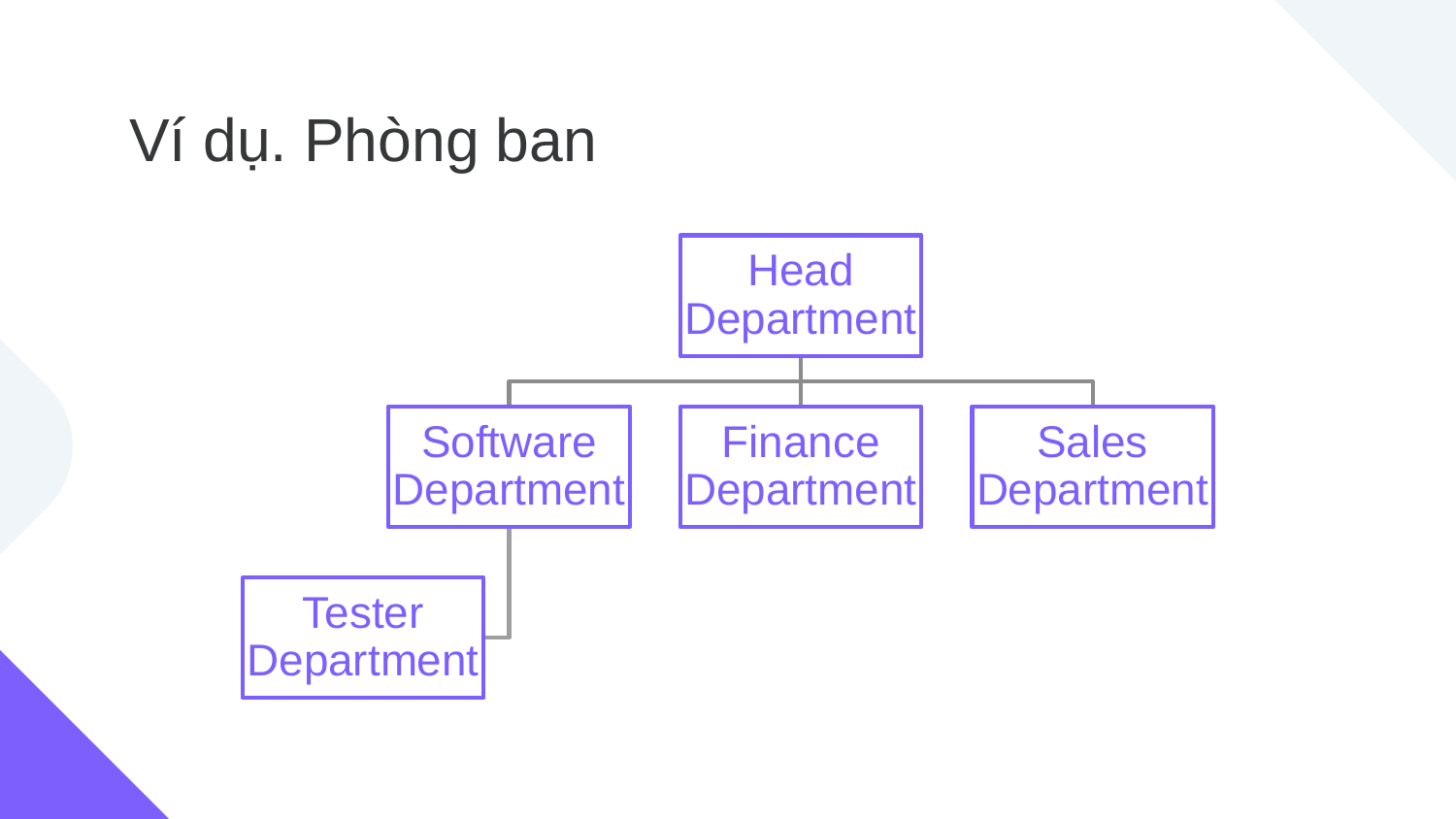

# Ví dụ. Phòng ban
Head Department
Software Department
Tester Department
Finance Department
Sales Department